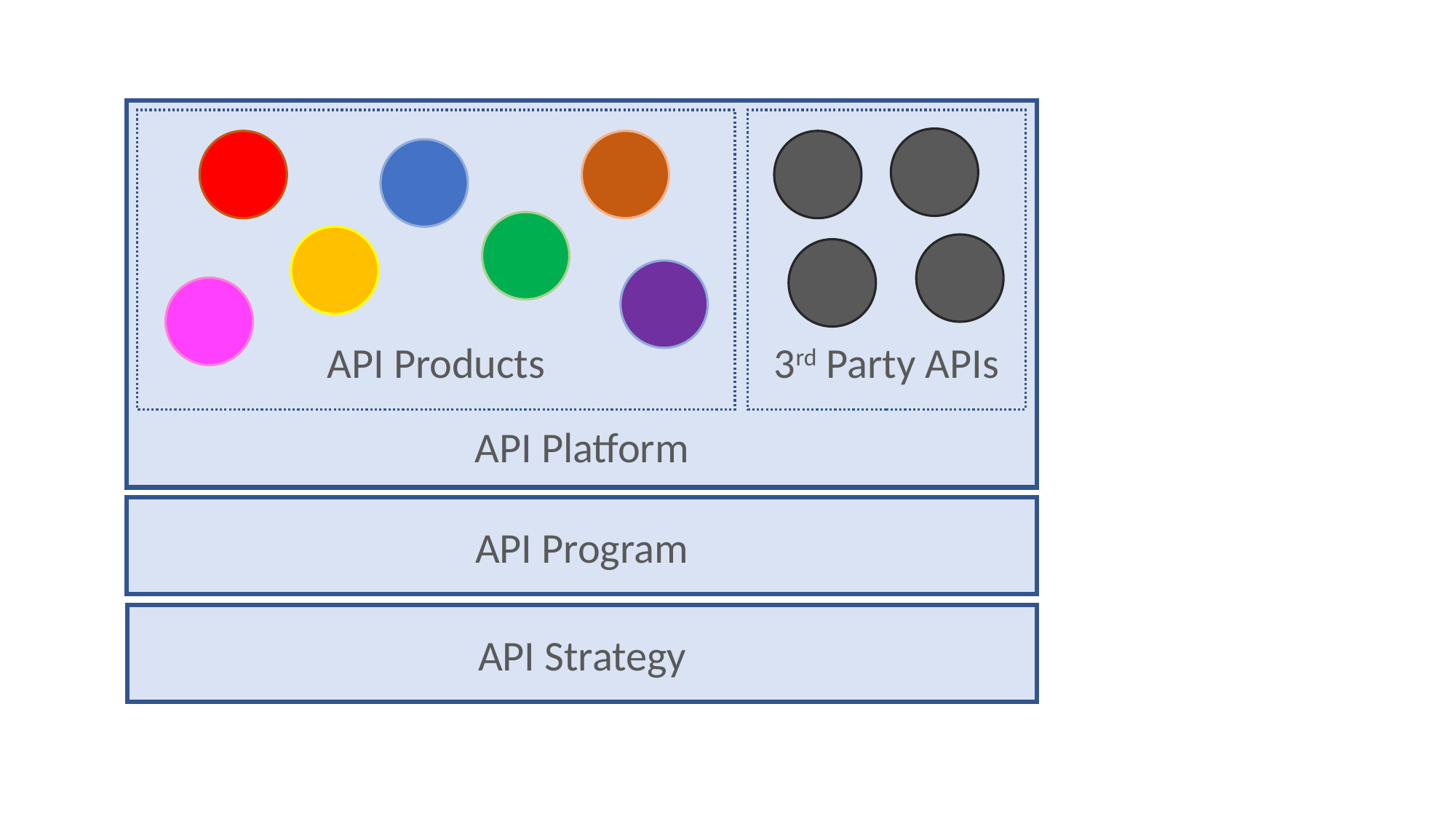

API Platform

API Products

3rd Party APIs

API Program
API Strategy